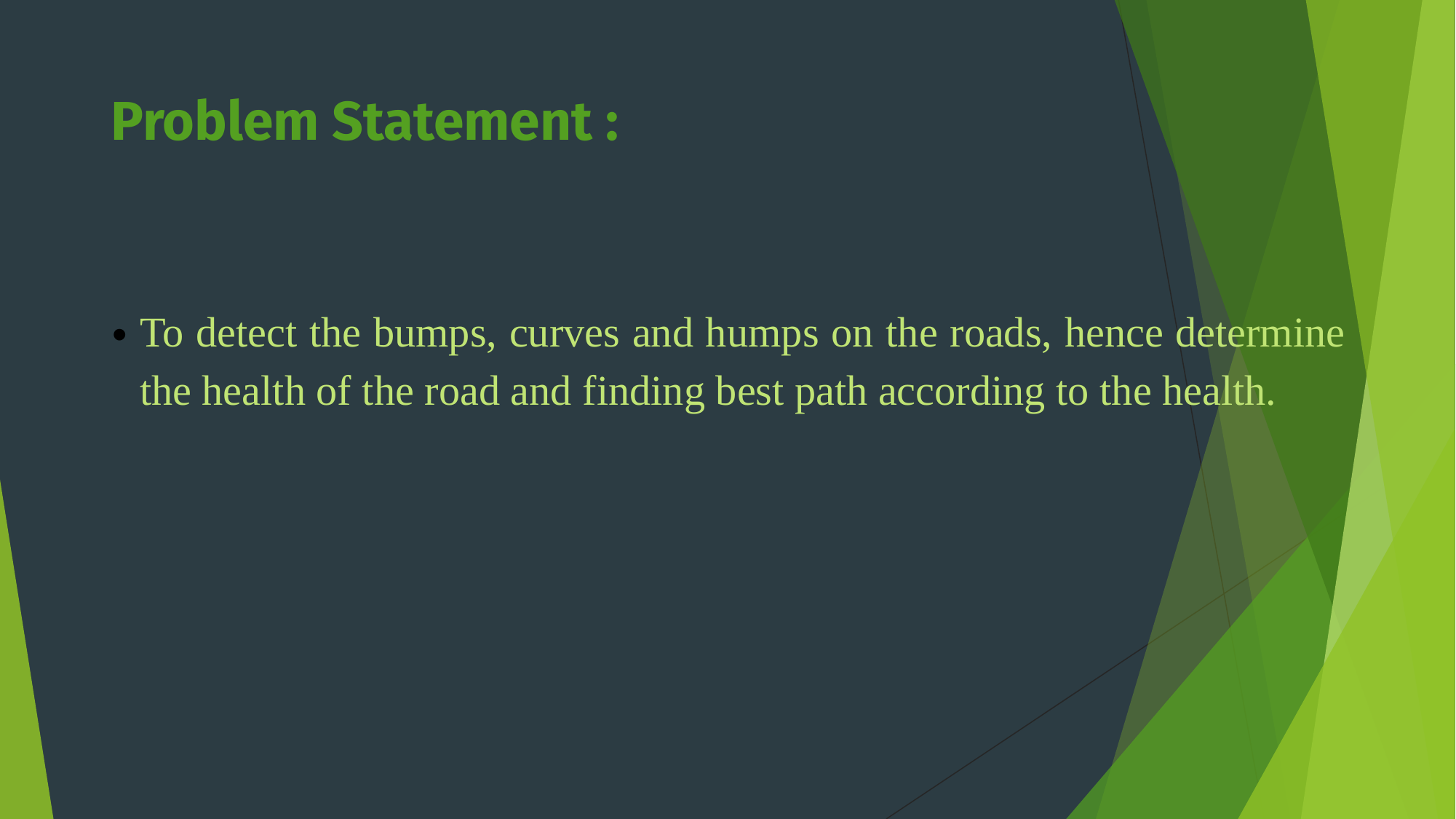

# Problem Statement :
To detect the bumps, curves and humps on the roads, hence determine the health of the road and finding best path according to the health.